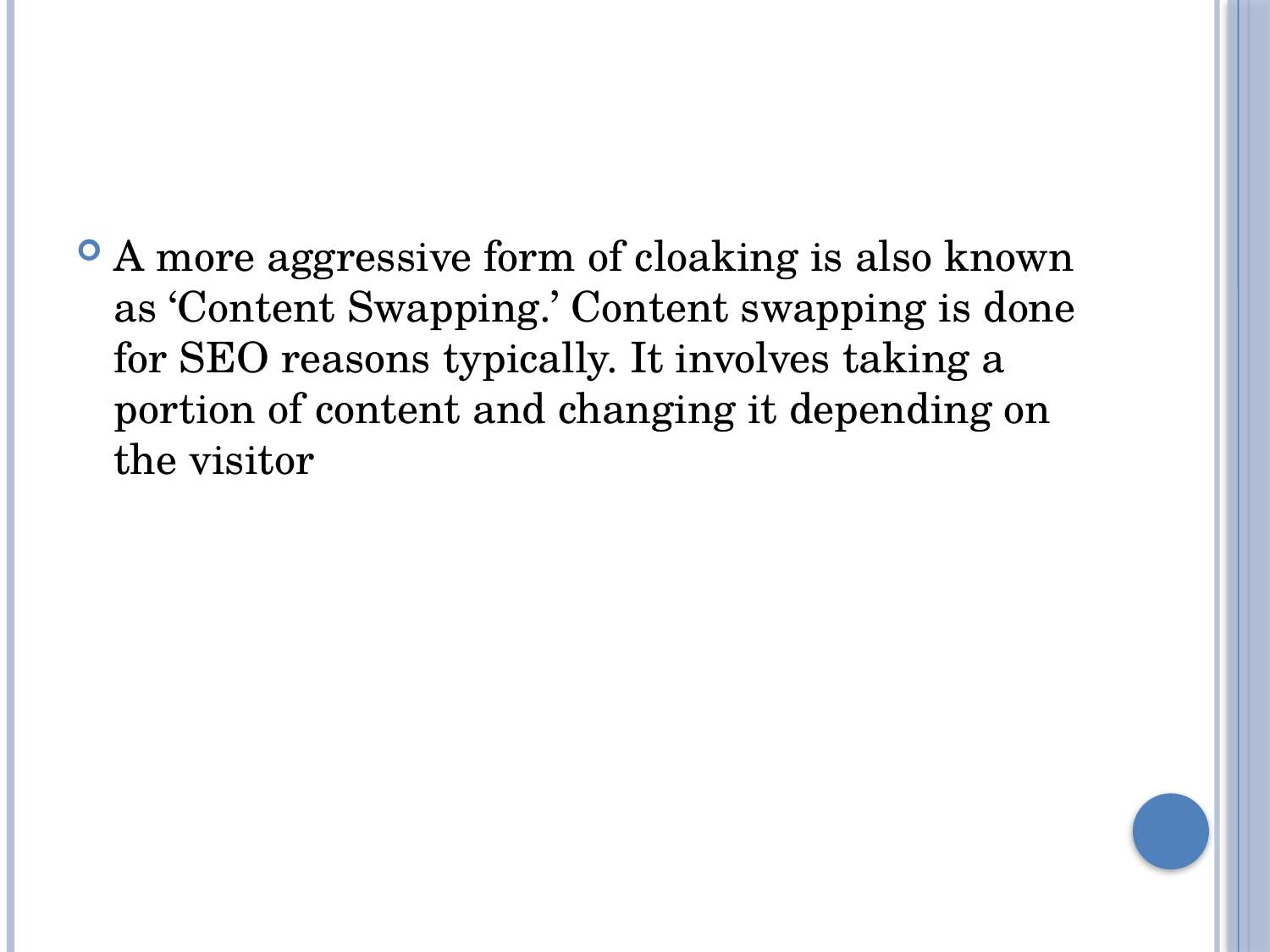

#
A more aggressive form of cloaking is also known as ‘Content Swapping.’ Content swapping is done for SEO reasons typically. It involves taking a portion of content and changing it depending on the visitor